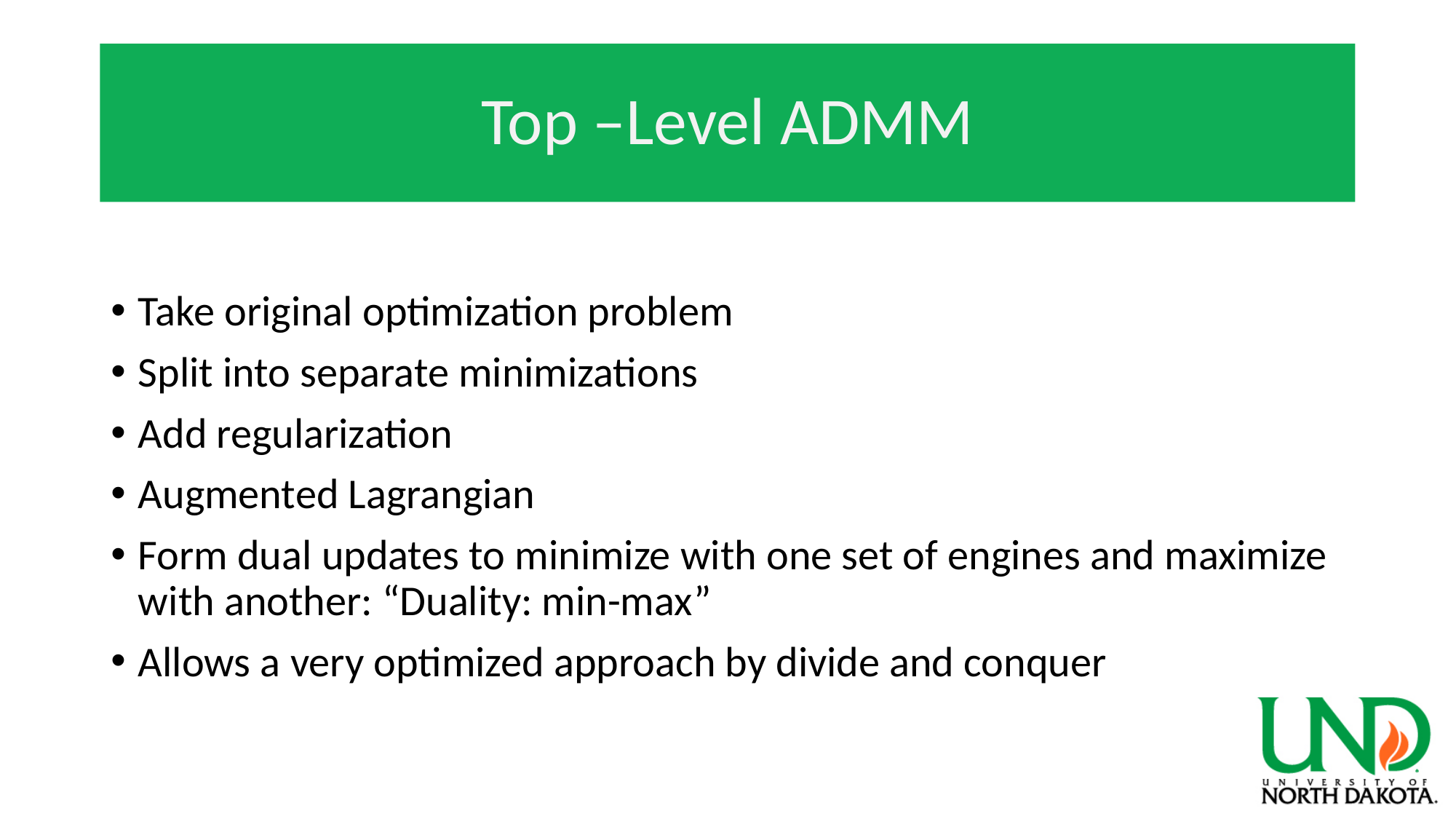

# Top –Level ADMM

Take original optimization problem
Split into separate minimizations
Add regularization
Augmented Lagrangian
Form dual updates to minimize with one set of engines and maximize with another: “Duality: min-max”
Allows a very optimized approach by divide and conquer